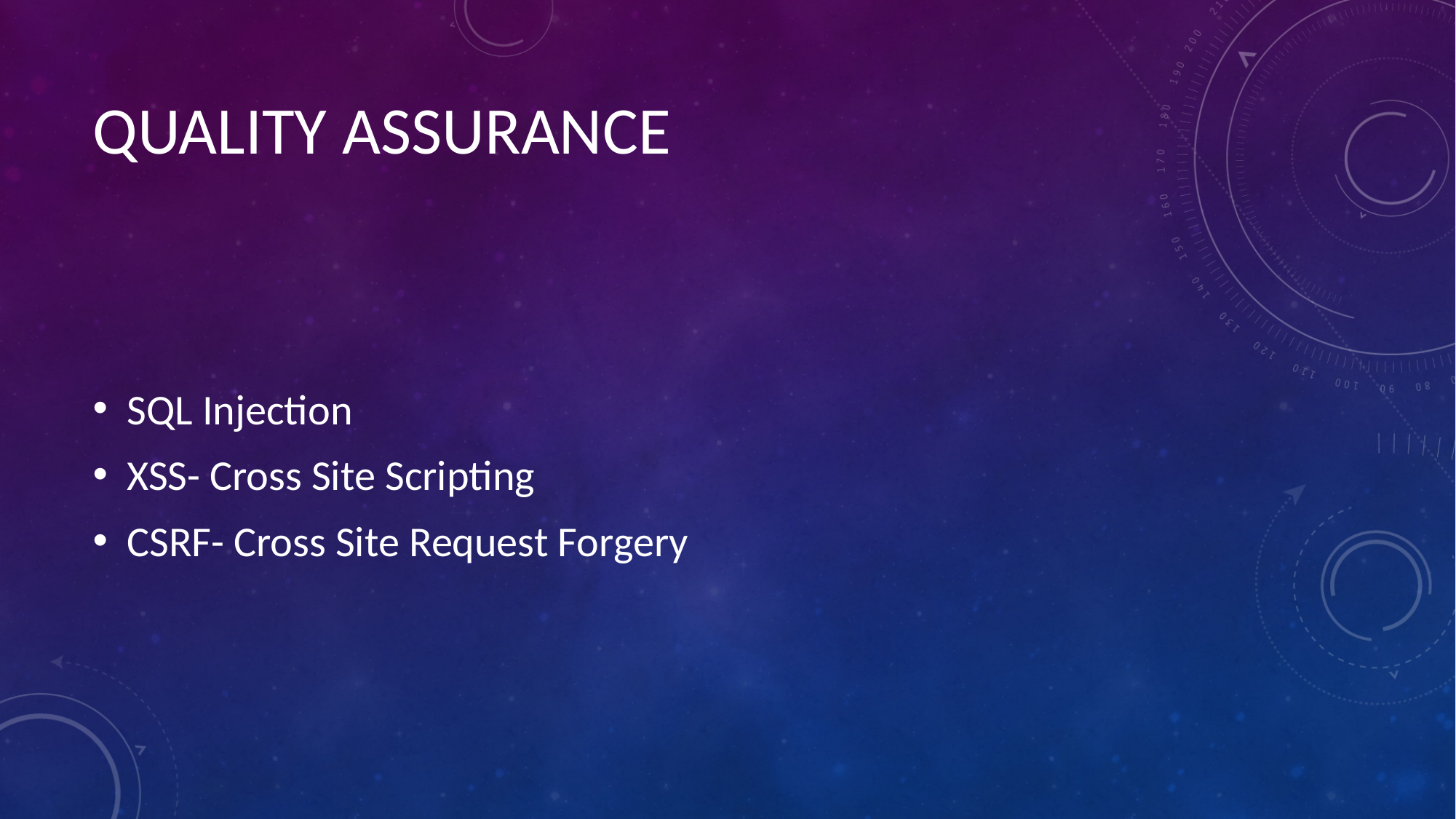

# Quality Assurance
SQL Injection
XSS- Cross Site Scripting
CSRF- Cross Site Request Forgery